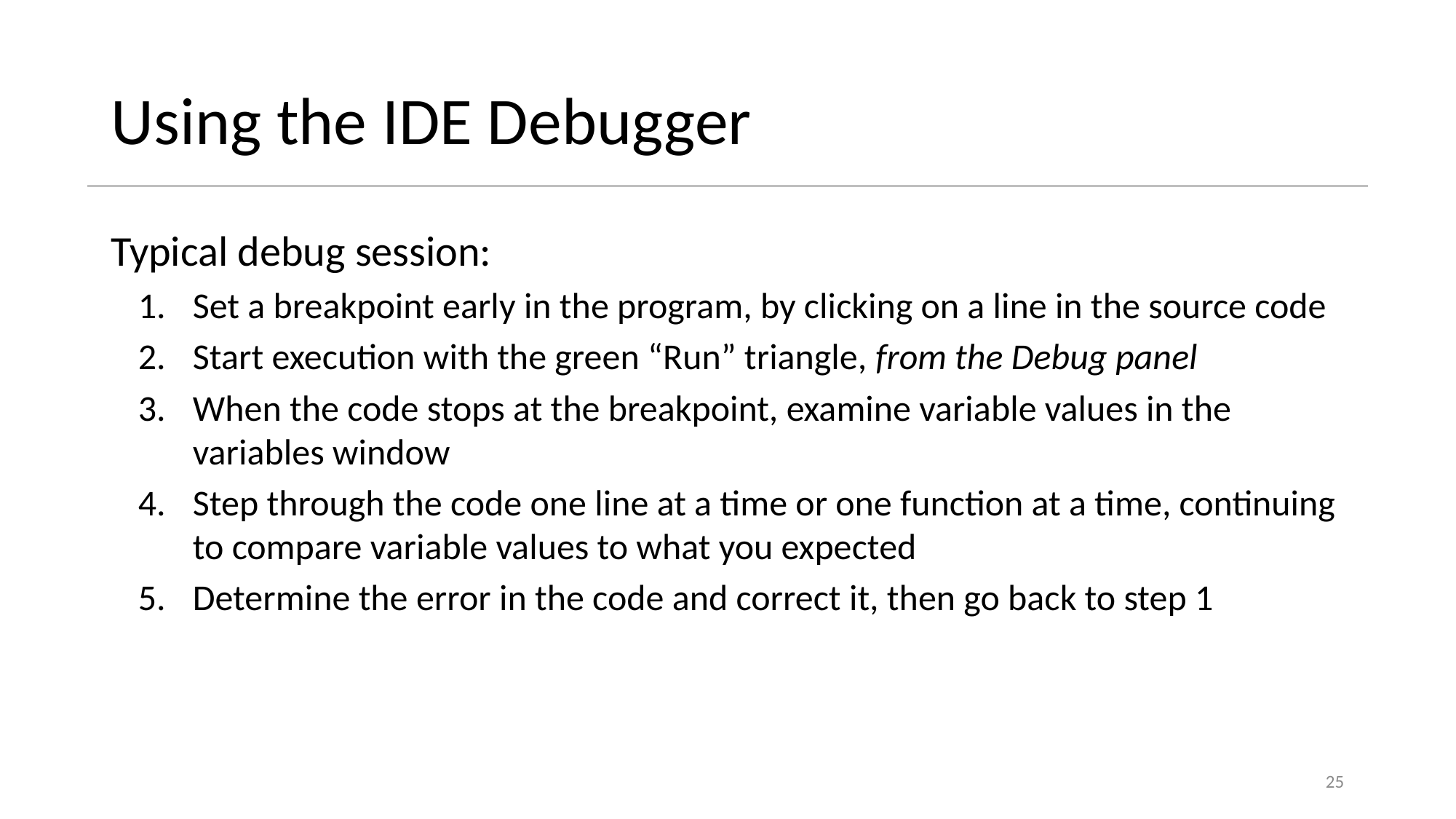

# Using the IDE Debugger
Typical debug session:
Set a breakpoint early in the program, by clicking on a line in the source code
Start execution with the green “Run” triangle, from the Debug panel
When the code stops at the breakpoint, examine variable values in the variables window
Step through the code one line at a time or one function at a time, continuing to compare variable values to what you expected
Determine the error in the code and correct it, then go back to step 1
25